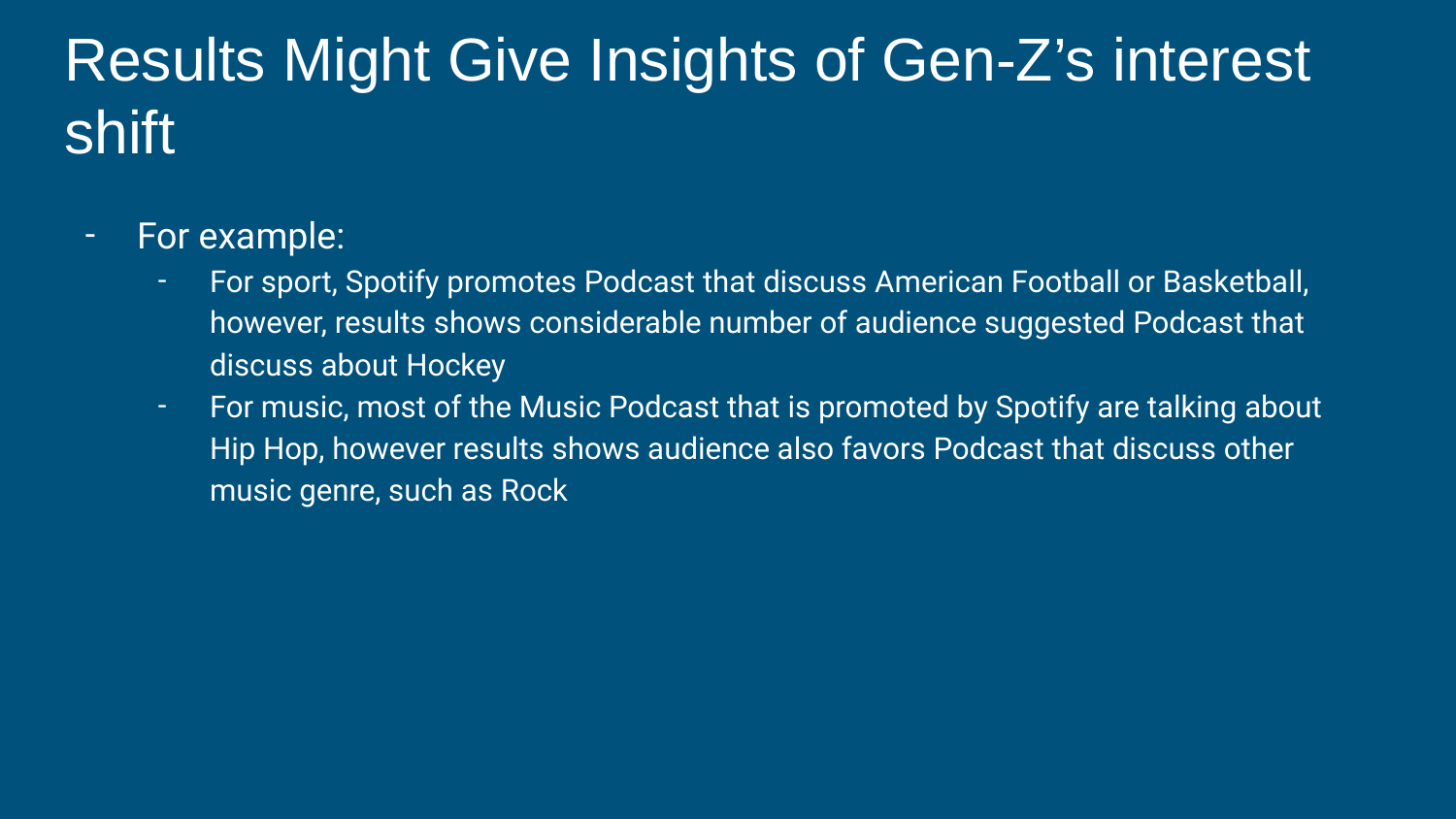

Results Might Give Insights of Gen-Z’s interest shift
For example:
For sport, Spotify promotes Podcast that discuss American Football or Basketball, however, results shows considerable number of audience suggested Podcast that discuss about Hockey
For music, most of the Music Podcast that is promoted by Spotify are talking about Hip Hop, however results shows audience also favors Podcast that discuss other music genre, such as Rock